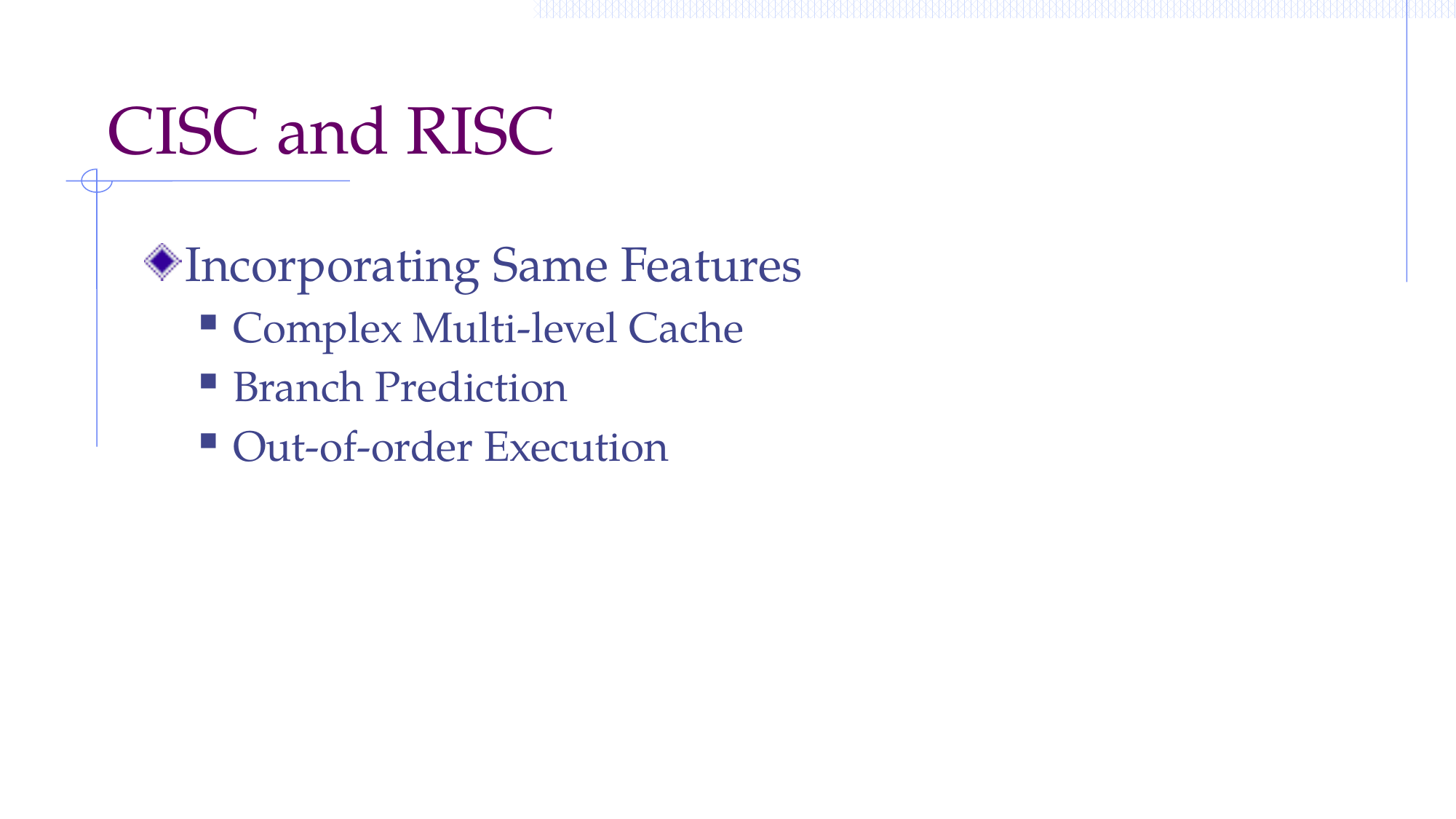

# CISC and RISC
Incorporating Same Features
Complex Multi-level Cache
Branch Prediction
Out-of-order Execution